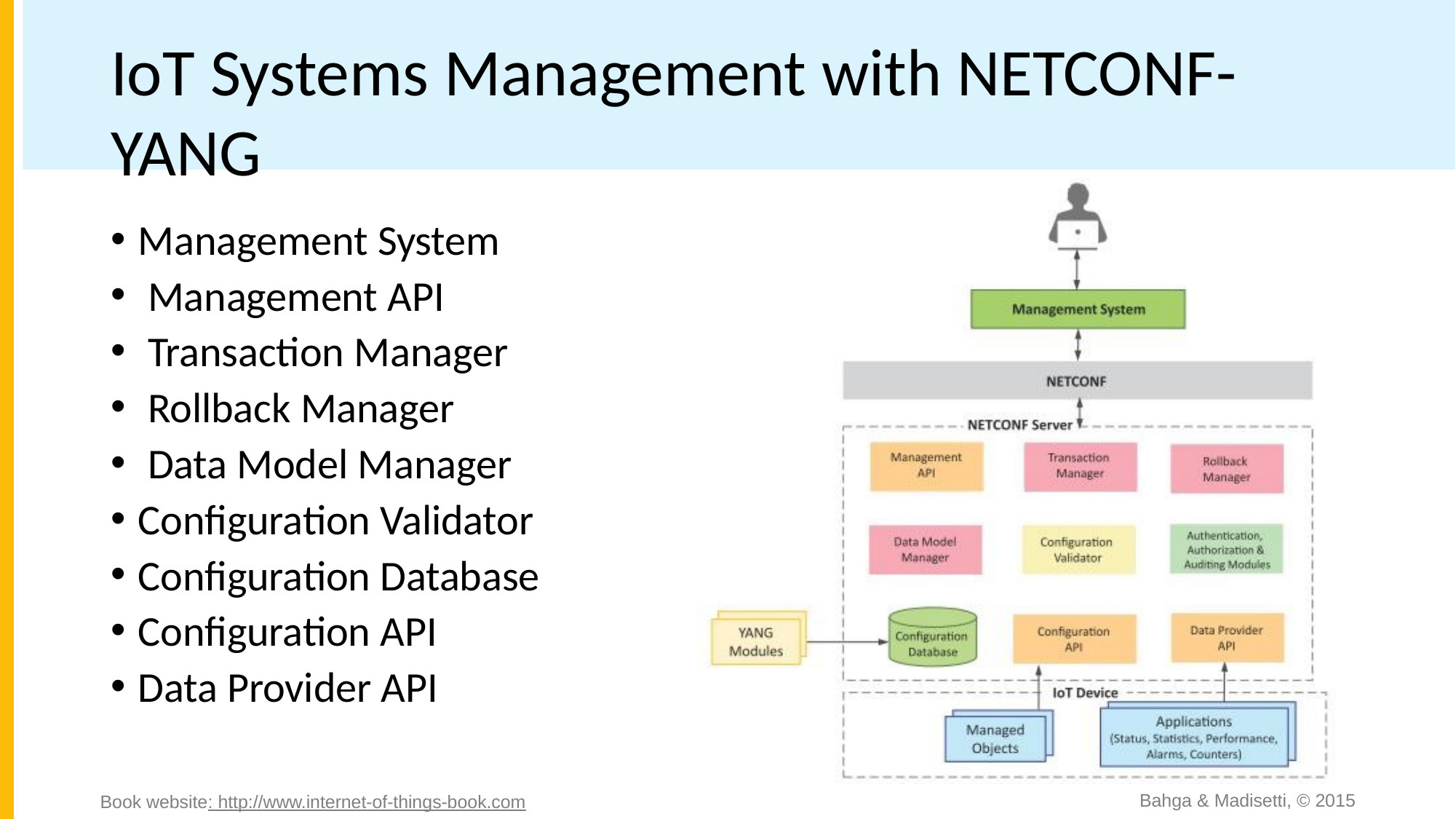

# IoT Systems Management with NETCONF-YANG
Management System
Management API
Transaction Manager
Rollback Manager
Data Model Manager
Configuration Validator
Configuration Database
Configuration API
Data Provider API
Bahga & Madisetti, © 2015
Book website: http://www.internet-of-things-book.com